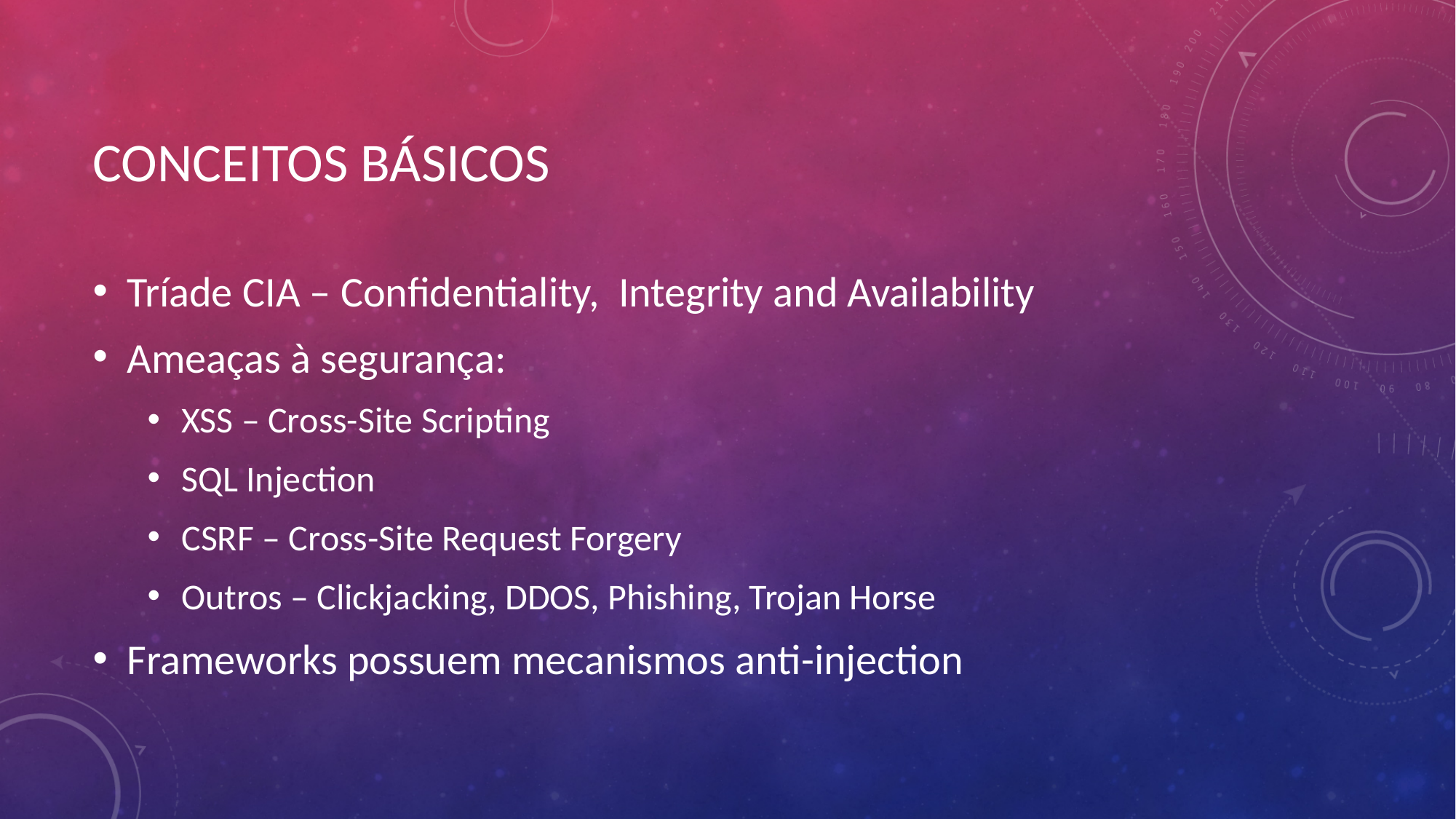

# Conceitos básicos
Tríade CIA – Confidentiality,  Integrity and Availability
Ameaças à segurança:
XSS – Cross-Site Scripting
SQL Injection
CSRF – Cross-Site Request Forgery
Outros – Clickjacking, DDOS, Phishing, Trojan Horse
Frameworks possuem mecanismos anti-injection